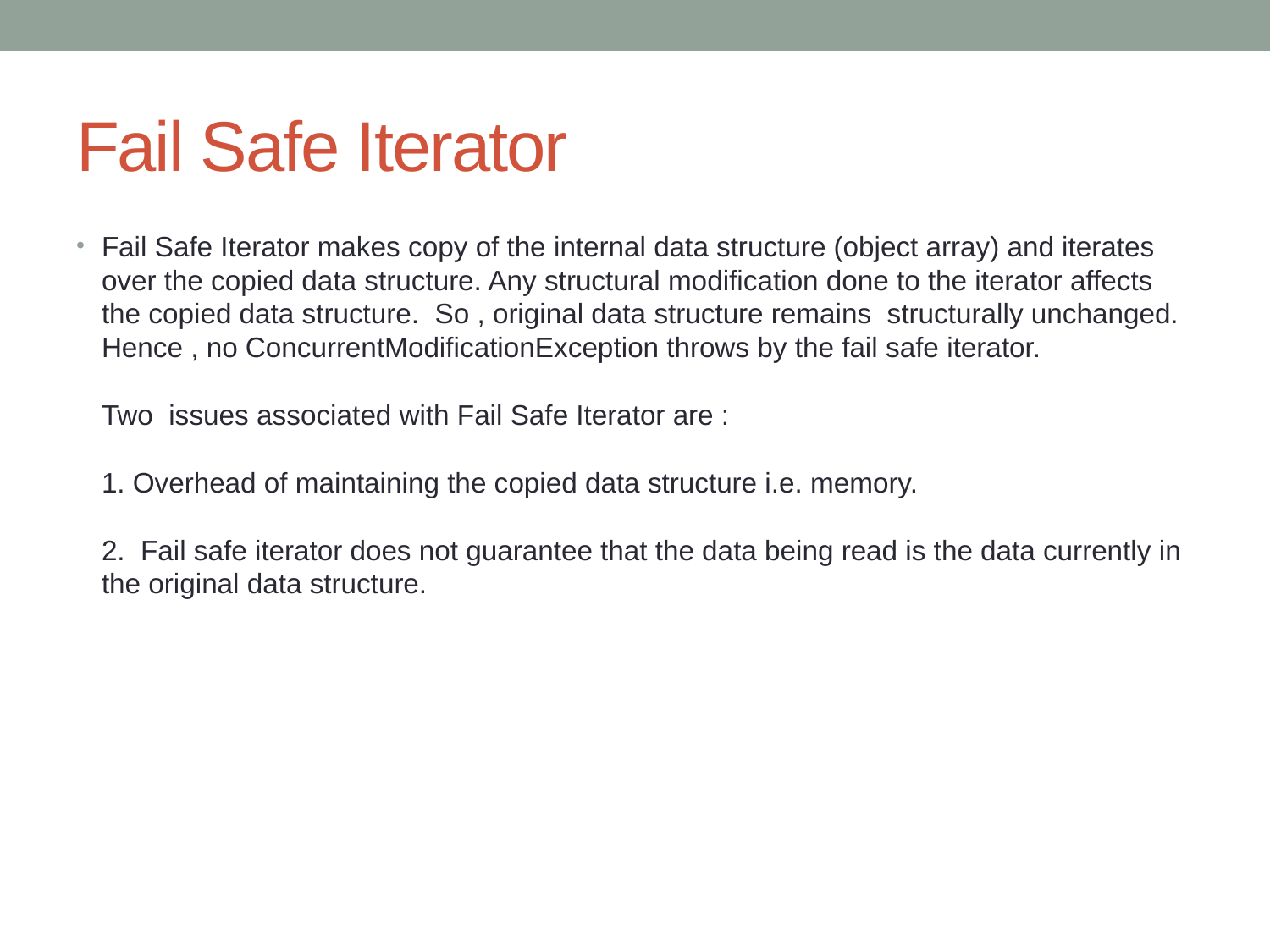

# Fail Safe Iterator
Fail Safe Iterator makes copy of the internal data structure (object array) and iterates over the copied data structure. Any structural modification done to the iterator affects the copied data structure.  So , original data structure remains  structurally unchanged. Hence , no ConcurrentModificationException throws by the fail safe iterator.
Two  issues associated with Fail Safe Iterator are :
1. Overhead of maintaining the copied data structure i.e. memory.
2.  Fail safe iterator does not guarantee that the data being read is the data currently in the original data structure.